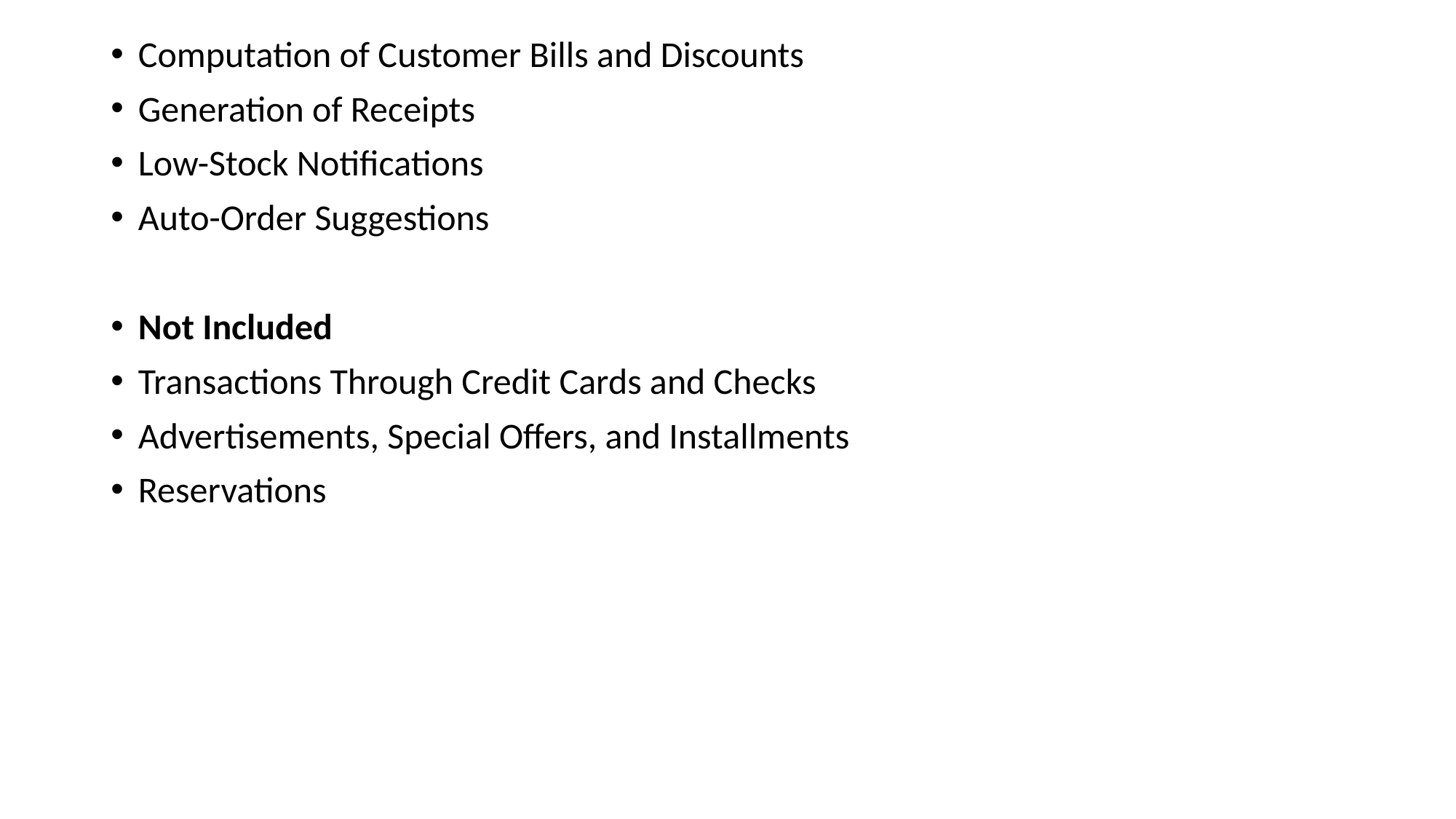

Computation of Customer Bills and Discounts
Generation of Receipts
Low-Stock Notifications
Auto-Order Suggestions

Not Included
Transactions Through Credit Cards and Checks
Advertisements, Special Offers, and Installments
Reservations